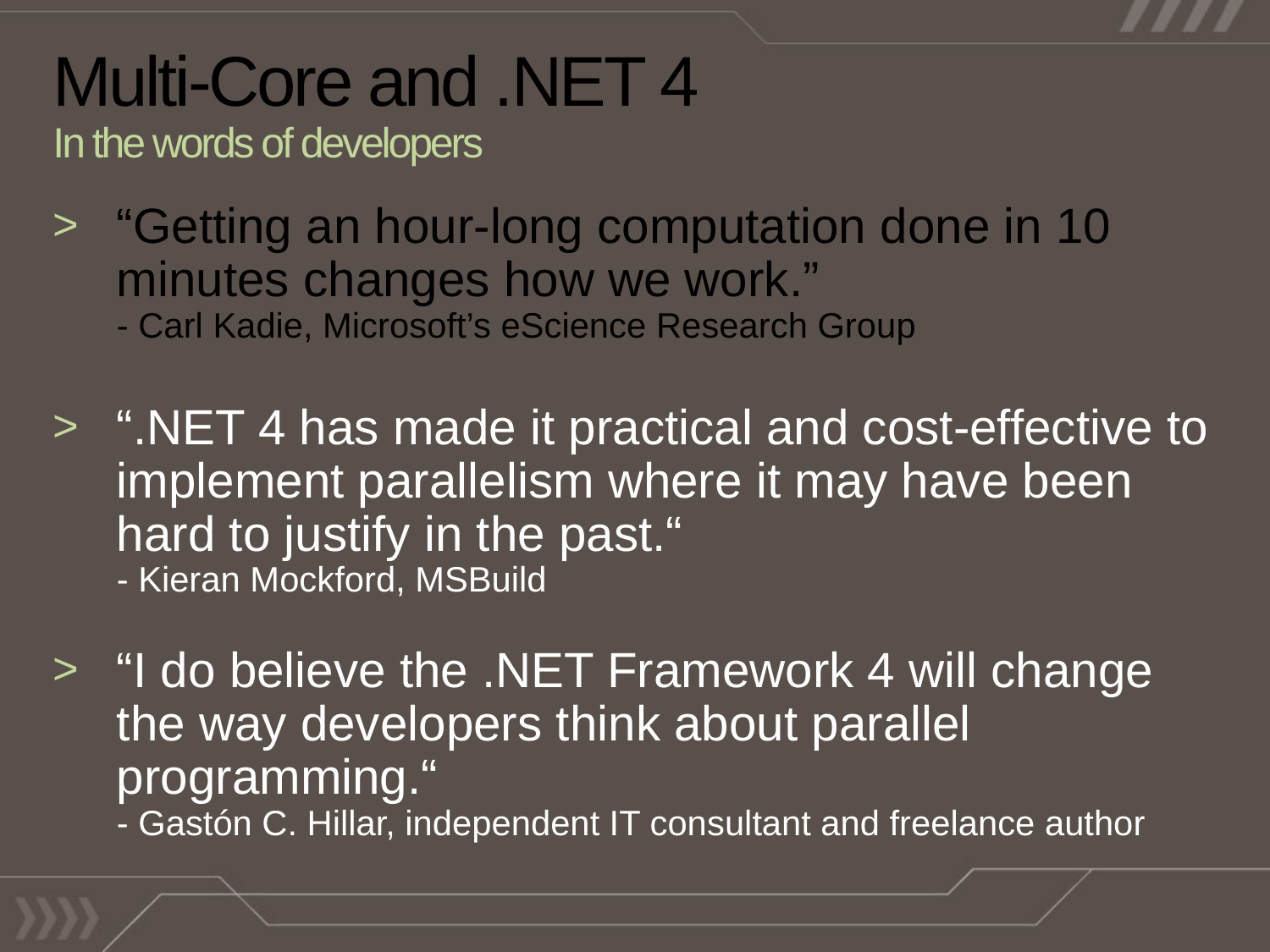

# Multi-Core and .NET 4 In the words of developers
“Getting an hour-long computation done in 10 minutes changes how we work.”
- Carl Kadie, Microsoft’s eScience Research Group
“.NET 4 has made it practical and cost-effective to implement parallelism where it may have been hard to justify in the past.“
- Kieran Mockford, MSBuild
“I do believe the .NET Framework 4 will change the way developers think about parallel programming.“
- Gastón C. Hillar, independent IT consultant and freelance author